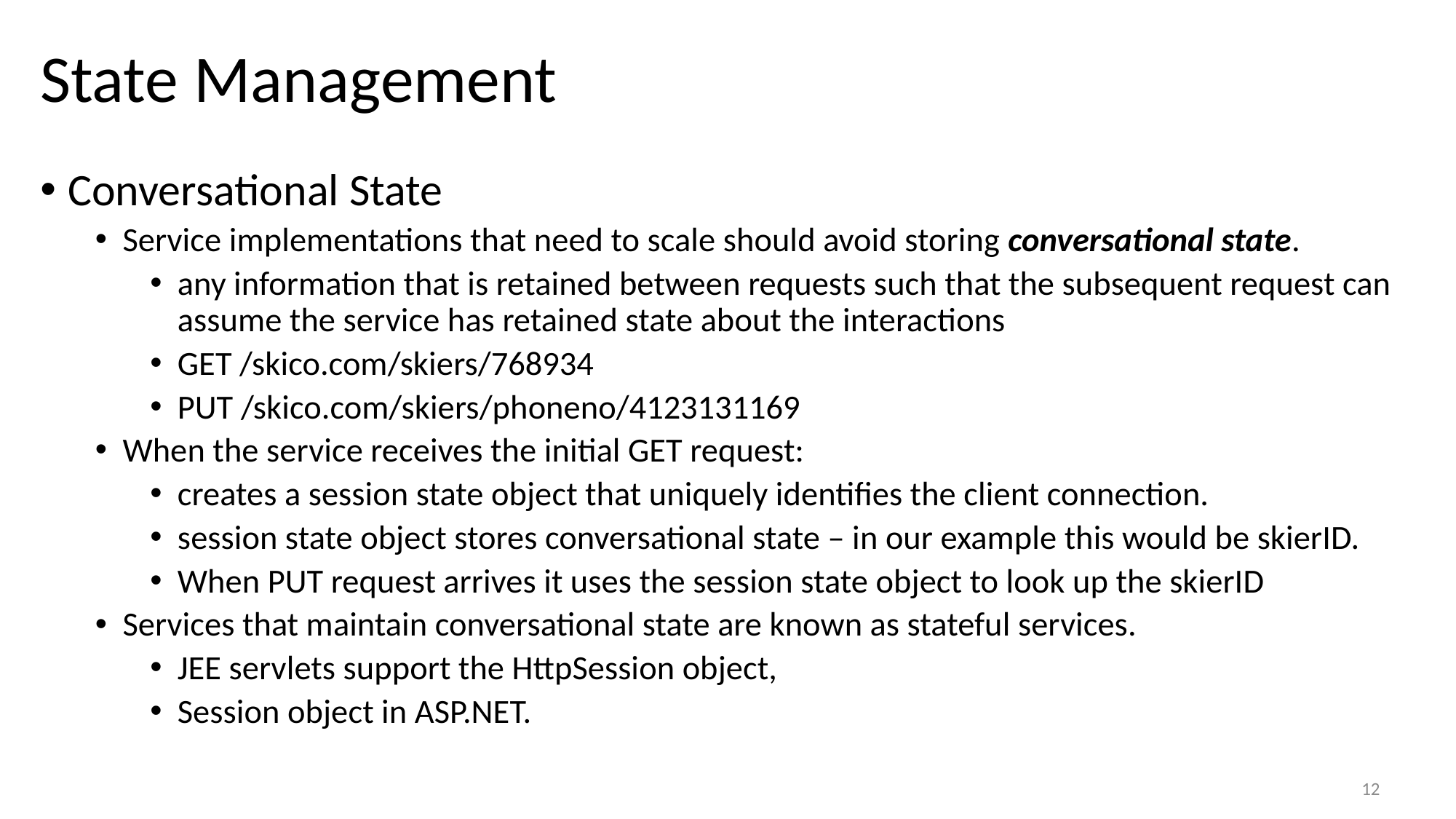

# State Management
Conversational State
Service implementations that need to scale should avoid storing conversational state.
any information that is retained between requests such that the subsequent request can assume the service has retained state about the interactions
GET /skico.com/skiers/768934
PUT /skico.com/skiers/phoneno/4123131169
When the service receives the initial GET request:
creates a session state object that uniquely identifies the client connection.
session state object stores conversational state – in our example this would be skierID.
When PUT request arrives it uses the session state object to look up the skierID
Services that maintain conversational state are known as stateful services.
JEE servlets support the HttpSession object,
Session object in ASP.NET.